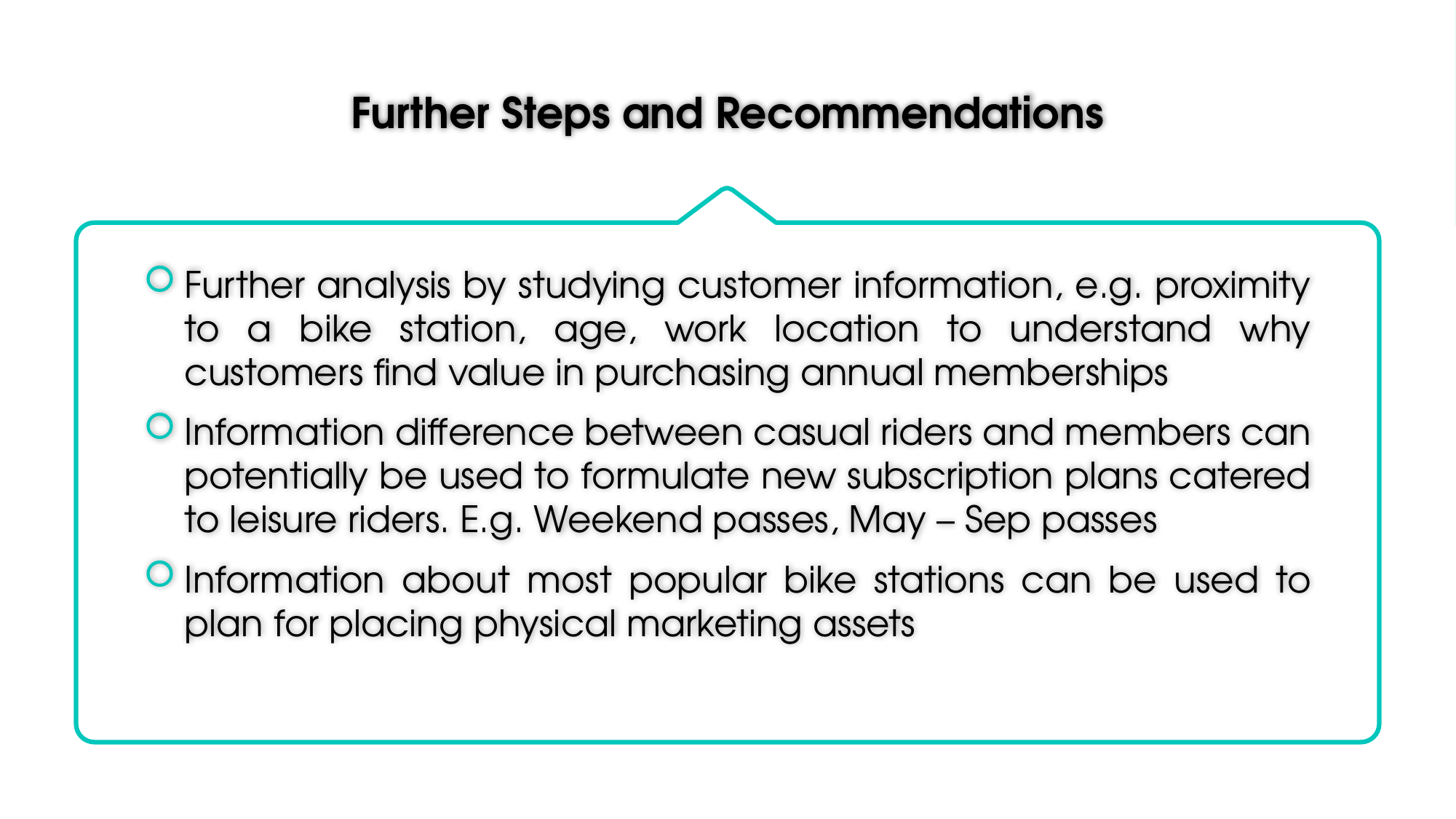

# Further Steps and Recommendations

Further analysis by studying customer information, e.g. proximity to a bike station, age, work location to understand why customers find value in purchasing annual memberships
Information difference between casual riders and members can potentially be used to formulate new subscription plans catered to leisure riders. E.g. Weekend passes, May – Sep passes
Information about most popular bike stations can be used to plan for placing physical marketing assets